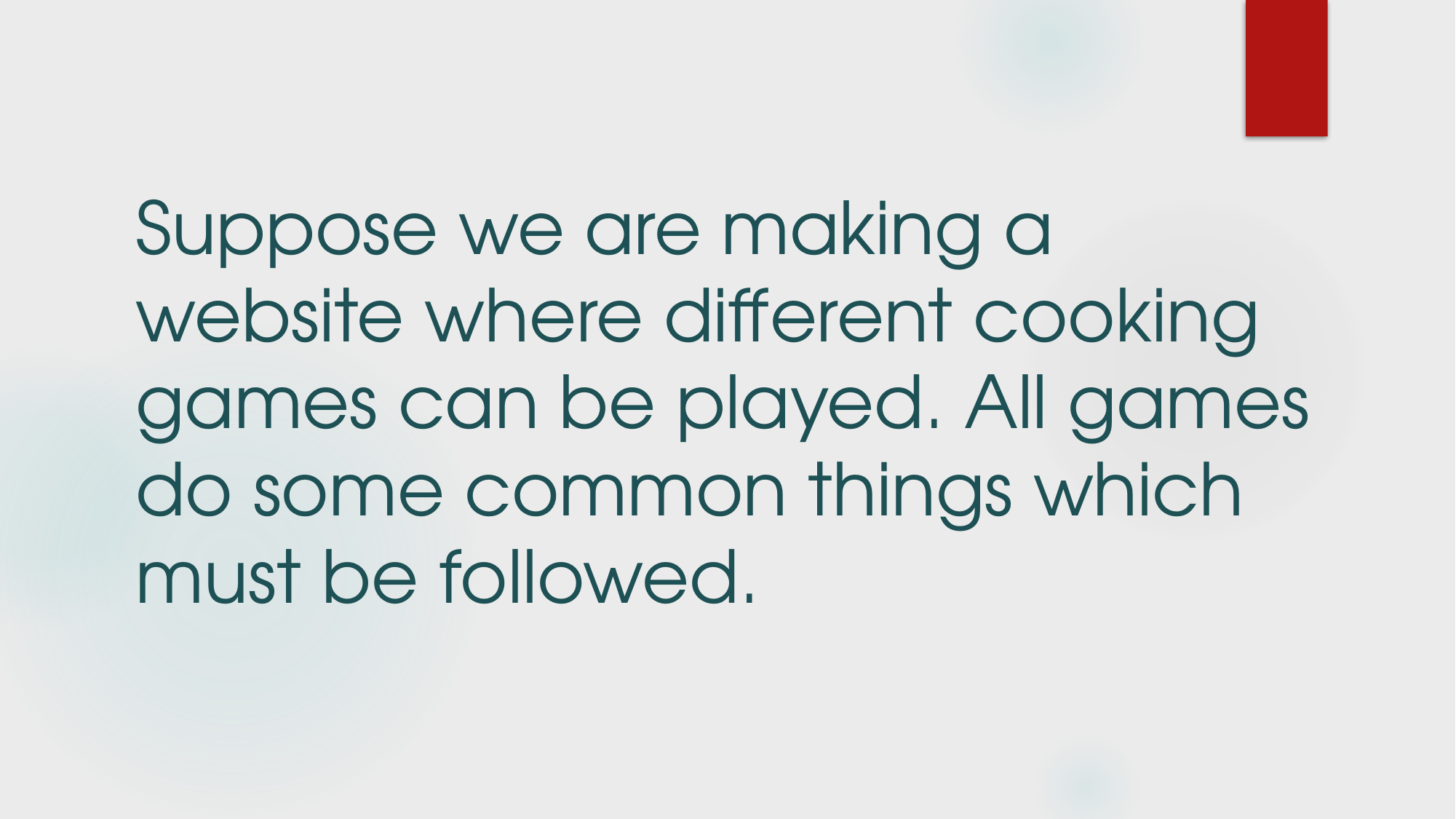

# Suppose we are making a website where different cooking games can be played. All games do some common things which must be followed.